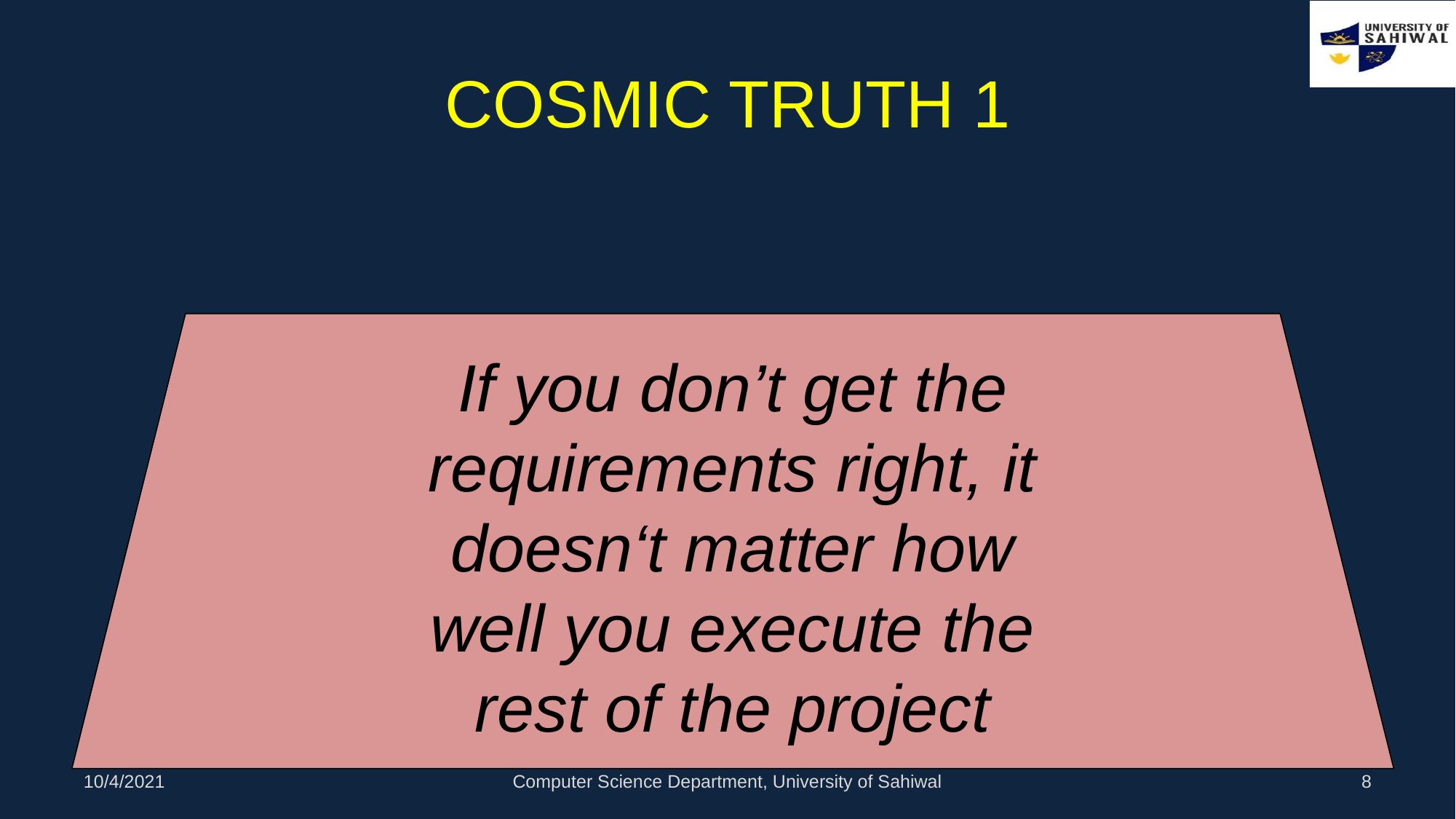

# COSMIC TRUTH 1
If you don’t get the
requirements right, it
doesn‘t matter how
well you execute the
rest of the project
10/4/2021
Computer Science Department, University of Sahiwal
8